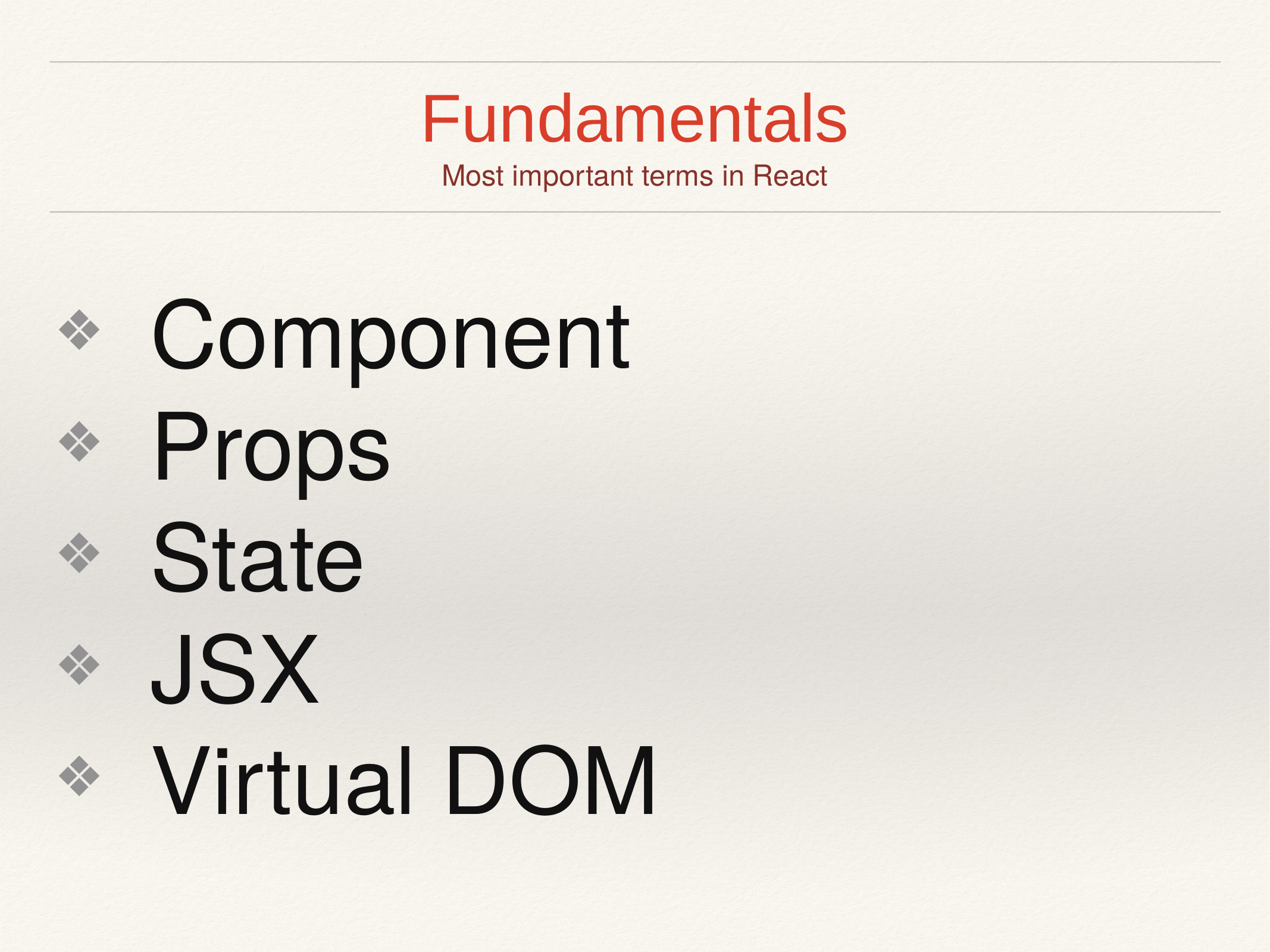

# Fundamentals
Most important terms in React
Component
Props
State
JSX
Virtual DOM